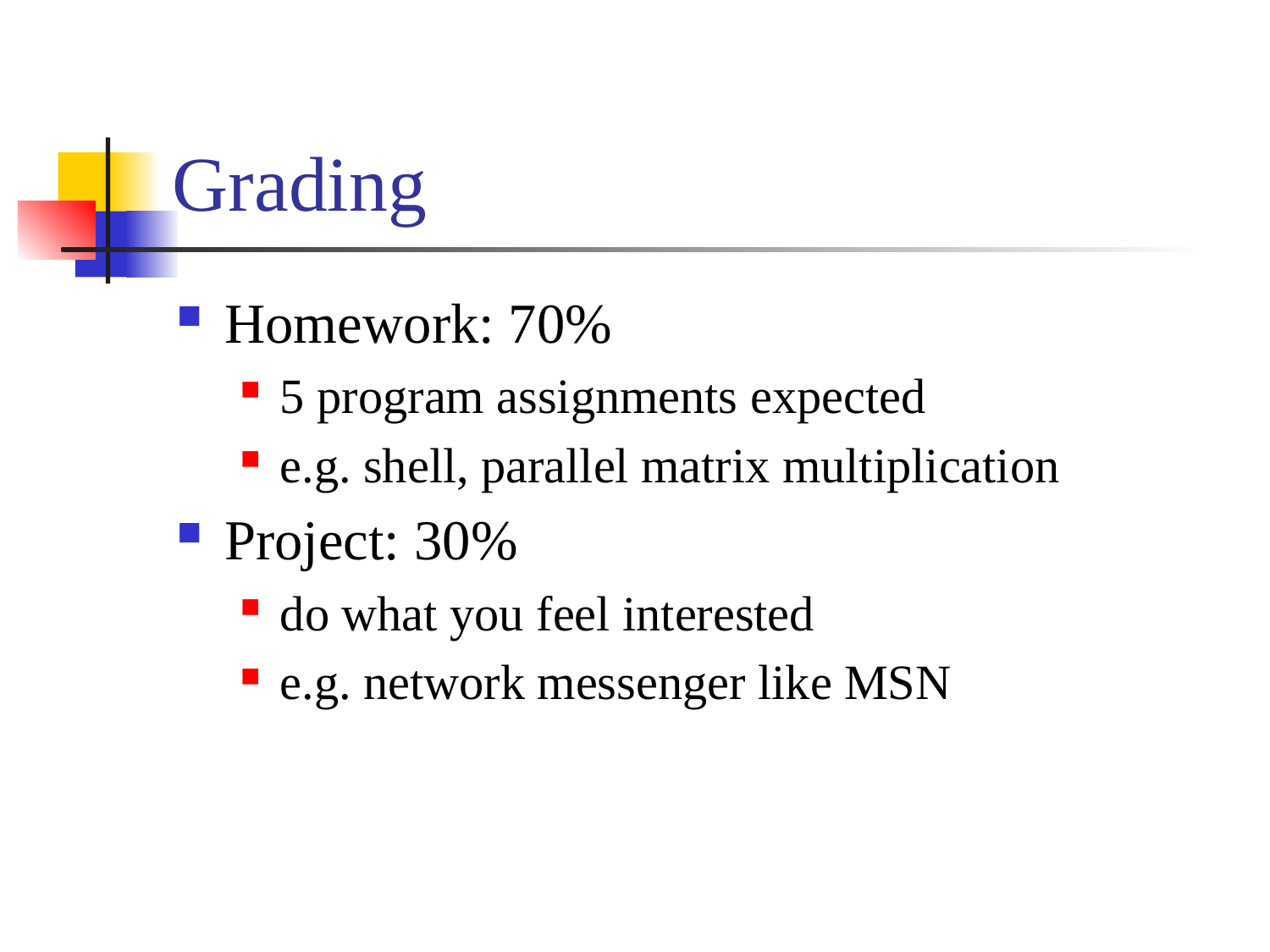

# Grading
Homework: 70%
5 program assignments expected
e.g. shell, parallel matrix multiplication
Project: 30%
do what you feel interested
e.g. network messenger like MSN